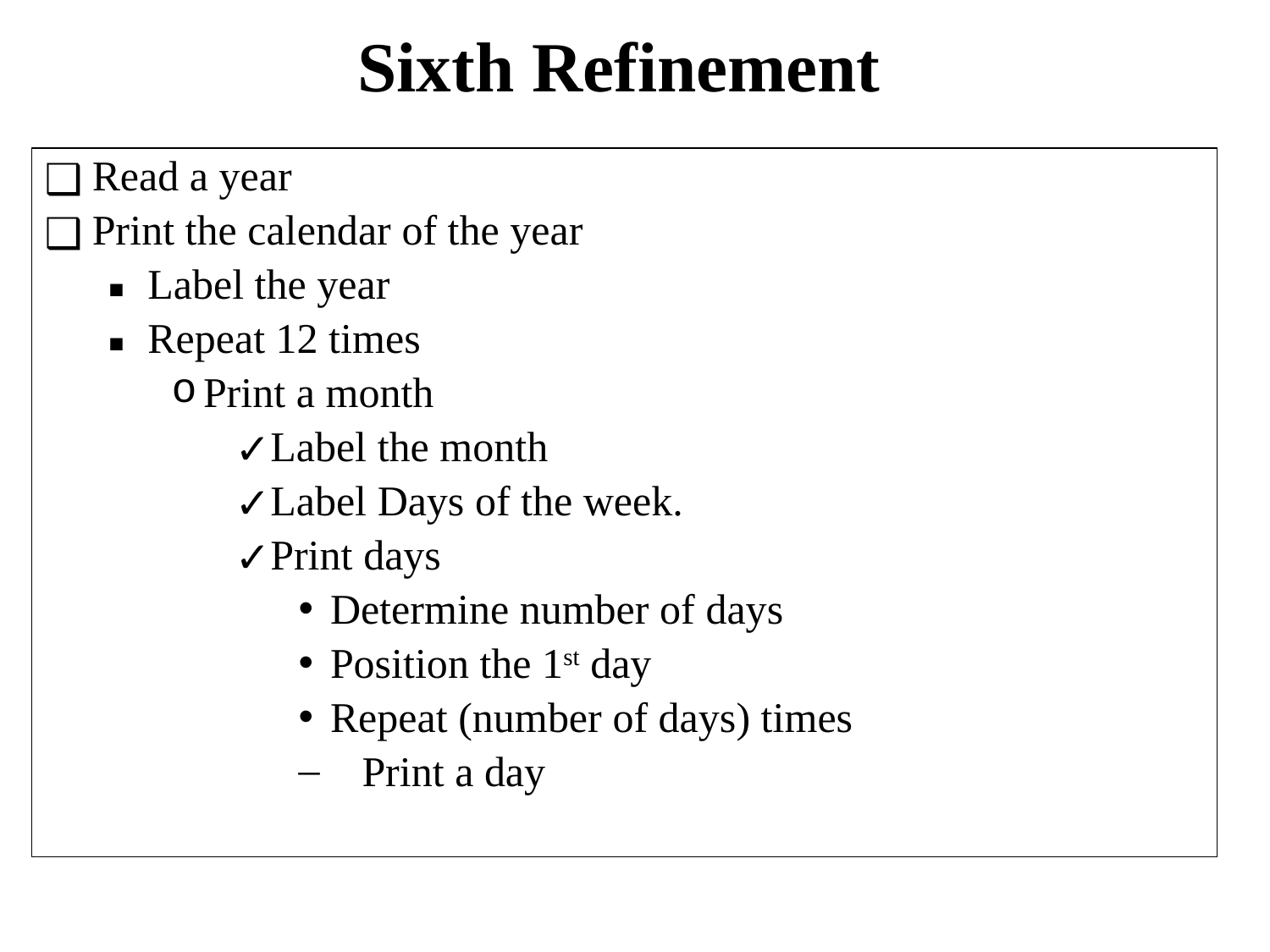

# Sixth Refinement
Read a year
Print the calendar of the year
Label the year
Repeat 12 times
Print a month
Label the month
Label Days of the week.
Print days
Determine number of days
Position the 1st day
Repeat (number of days) times
   Print a day